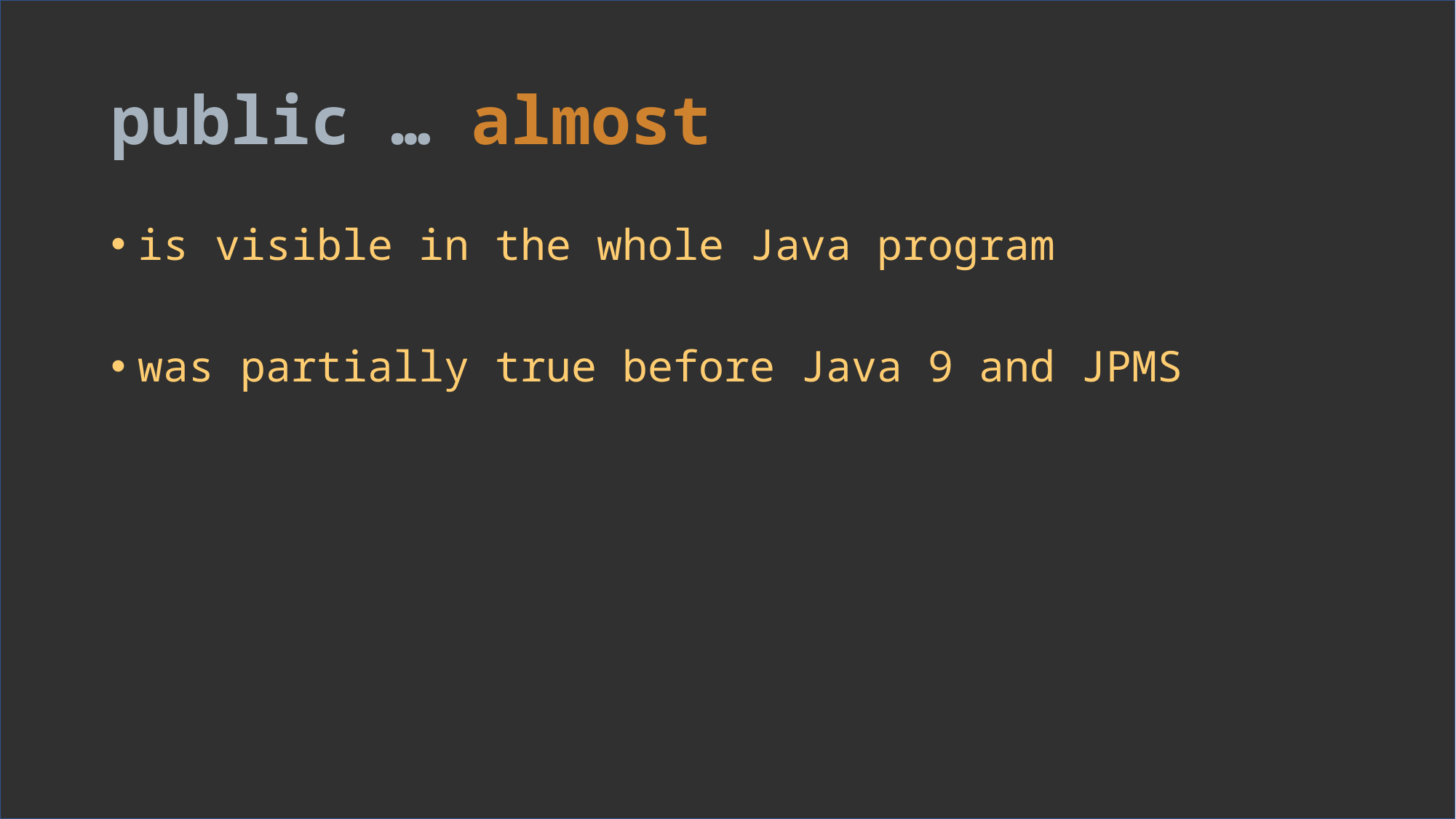

# public … almost
is visible in the whole Java program

was partially true before Java 9 and JPMS